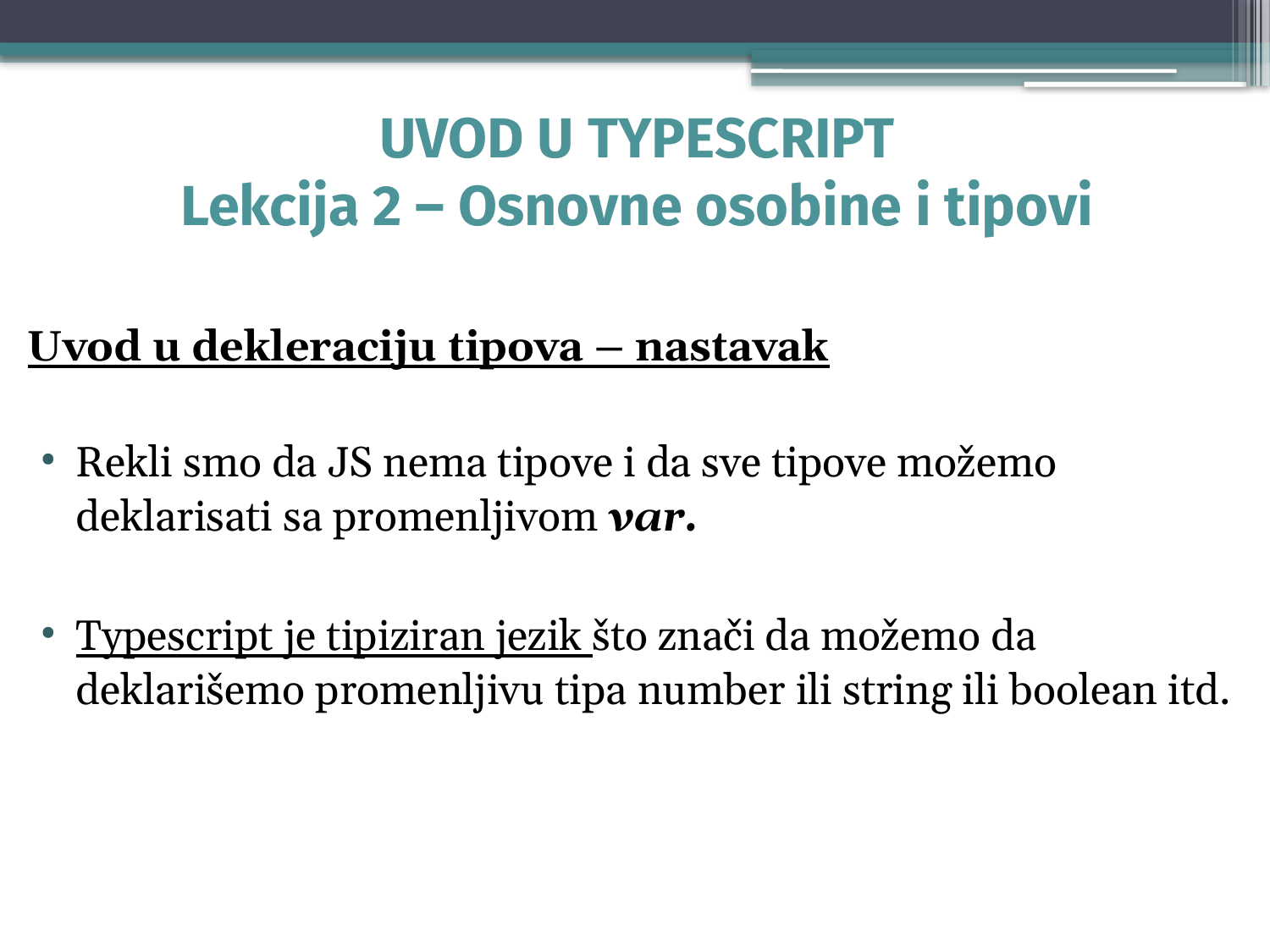

# UVOD U TYPESCRIPT Lekcija 2 – Osnovne osobine i tipovi
Uvod u dekleraciju tipova – nastavak

Rekli smo da JS nema tipove i da sve tipove možemo deklarisati sa promenljivom var.

Typescript je tipiziran jezik što znači da možemo da deklarišemo promenljivu tipa number ili string ili boolean itd.